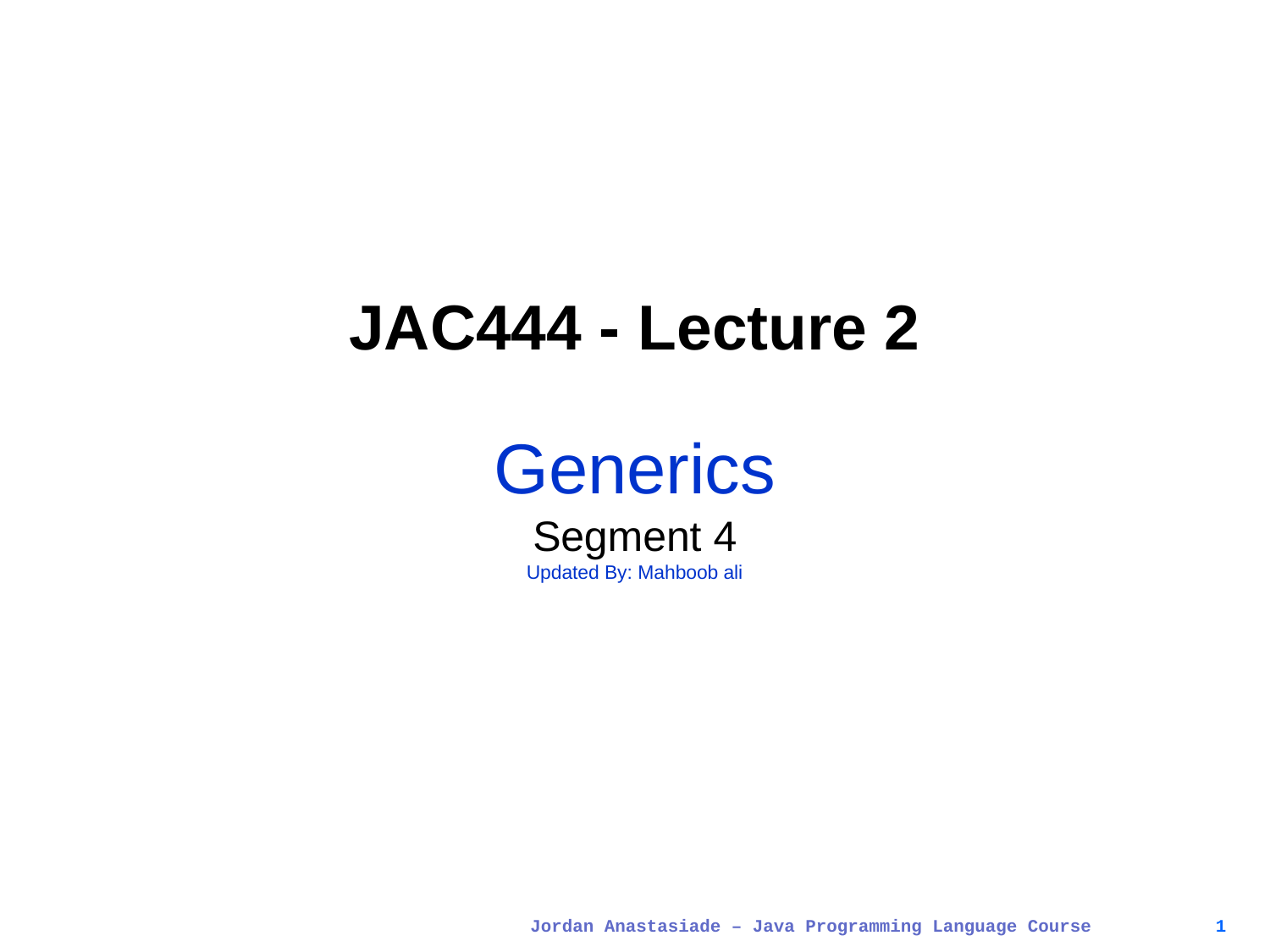

# JAC444 - Lecture 2
Generics
Segment 4
Updated By: Mahboob ali
Jordan Anastasiade – Java Programming Language Course
1